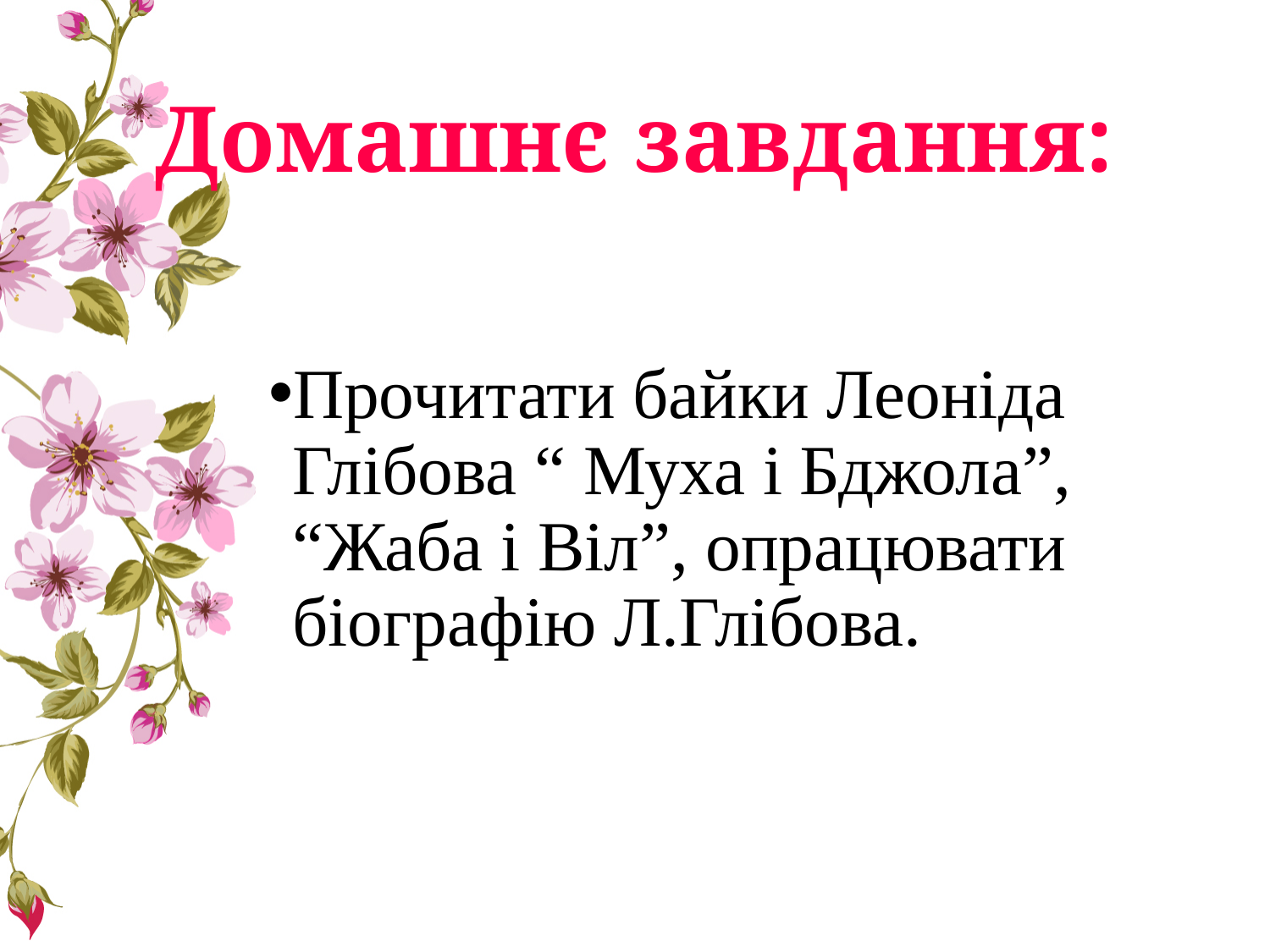

# Домашнє завдання:

Прочитати байки Леоніда Глібова “ Муха і Бджола”, “Жаба і Віл”, опрацювати біографію Л.Глібова.